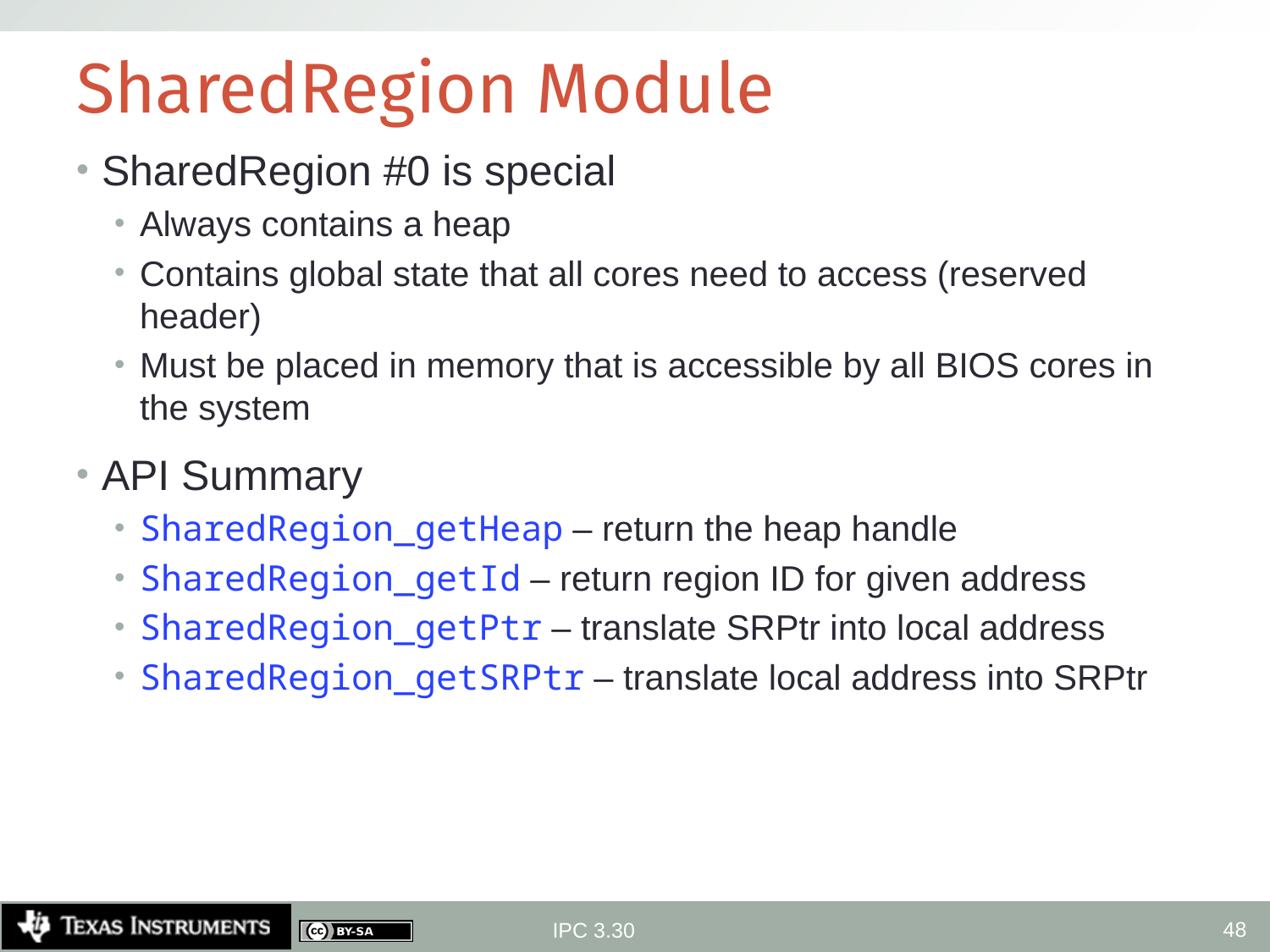

# SharedRegion Module
SharedRegion #0 is special
Always contains a heap
Contains global state that all cores need to access (reserved header)
Must be placed in memory that is accessible by all BIOS cores in the system
API Summary
SharedRegion_getHeap – return the heap handle
SharedRegion_getId – return region ID for given address
SharedRegion_getPtr – translate SRPtr into local address
SharedRegion_getSRPtr – translate local address into SRPtr
48
IPC 3.30